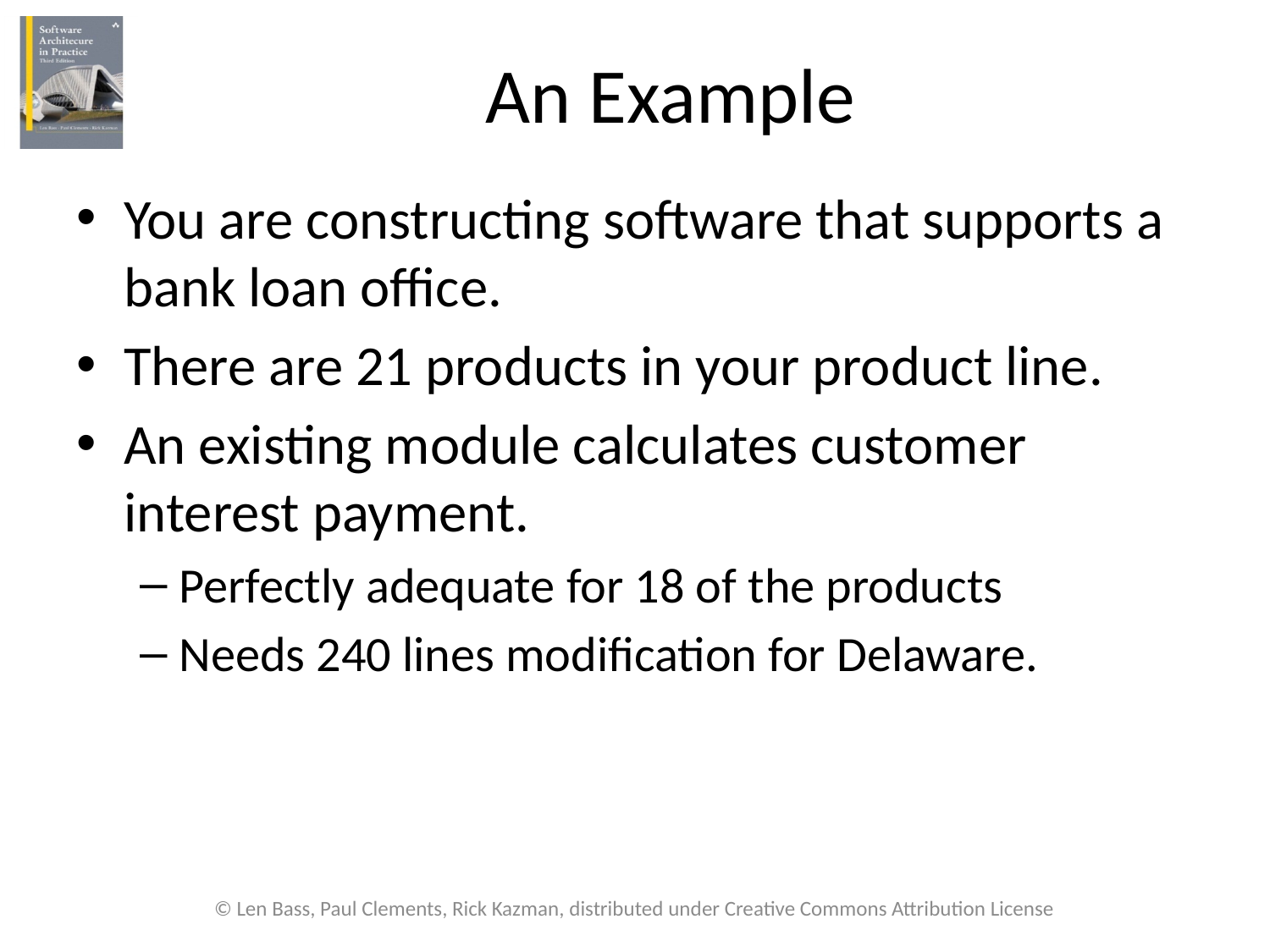

# An Example
You are constructing software that supports a bank loan office.
There are 21 products in your product line.
An existing module calculates customer interest payment.
Perfectly adequate for 18 of the products
Needs 240 lines modification for Delaware.
© Len Bass, Paul Clements, Rick Kazman, distributed under Creative Commons Attribution License